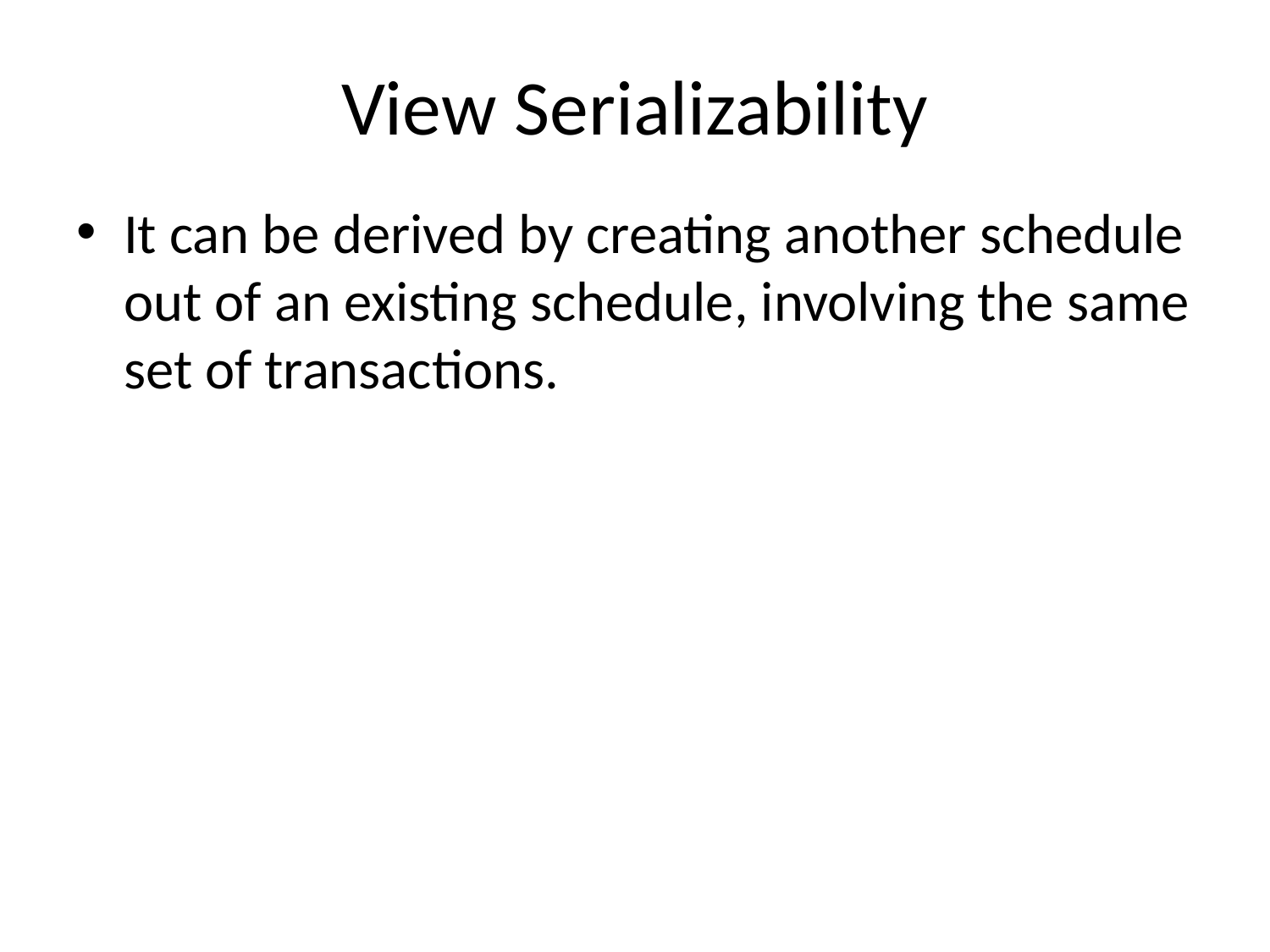

# View Serializability
It can be derived by creating another schedule out of an existing schedule, involving the same set of transactions.